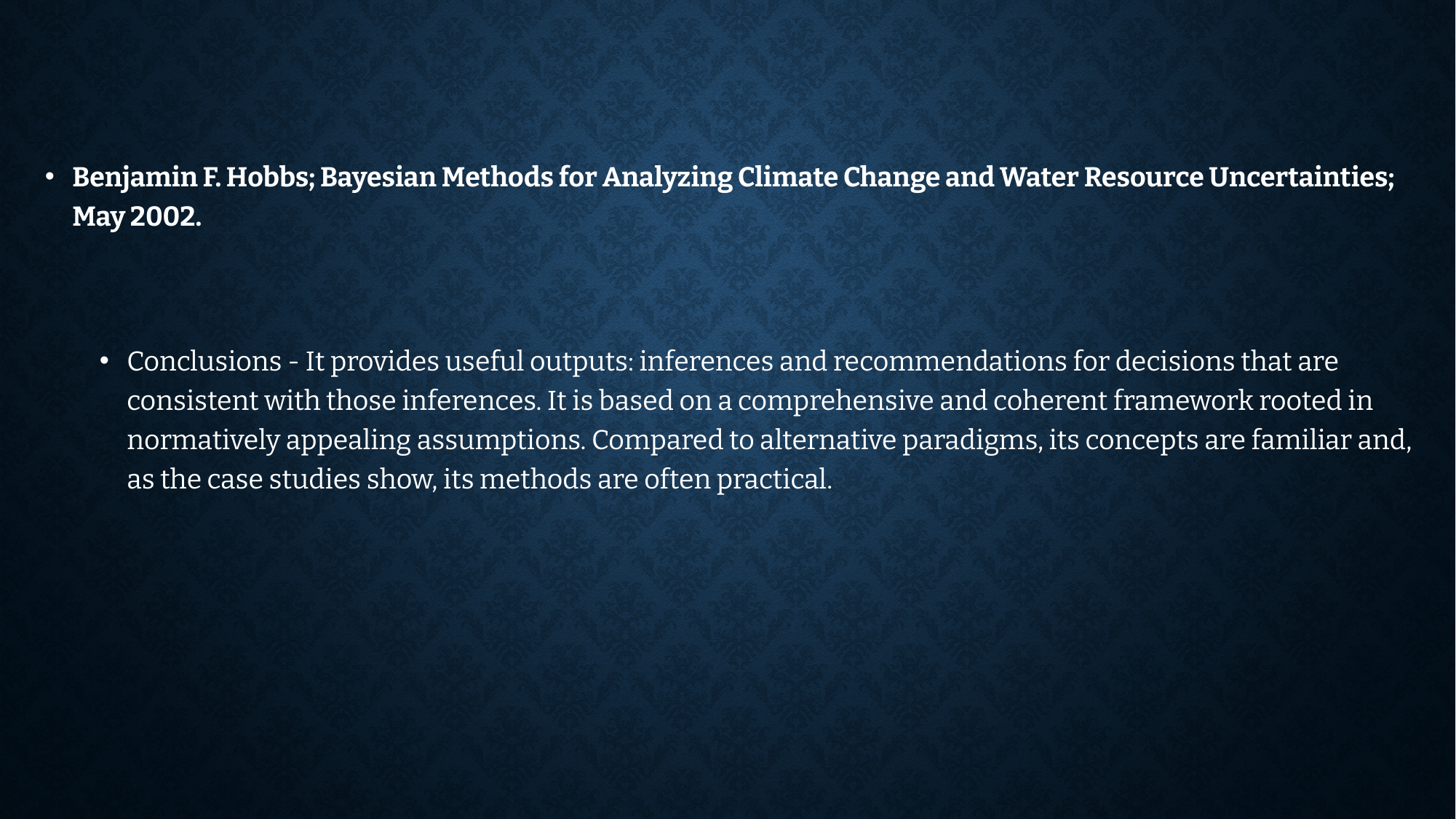

Benjamin F. Hobbs; Bayesian Methods for Analyzing Climate Change and Water Resource Uncertainties; May 2002.

Conclusions - It provides useful outputs: inferences and recommendations for decisions that are consistent with those inferences. It is based on a comprehensive and coherent framework rooted in normatively appealing assumptions. Compared to alternative paradigms, its concepts are familiar and, as the case studies show, its methods are often practical.